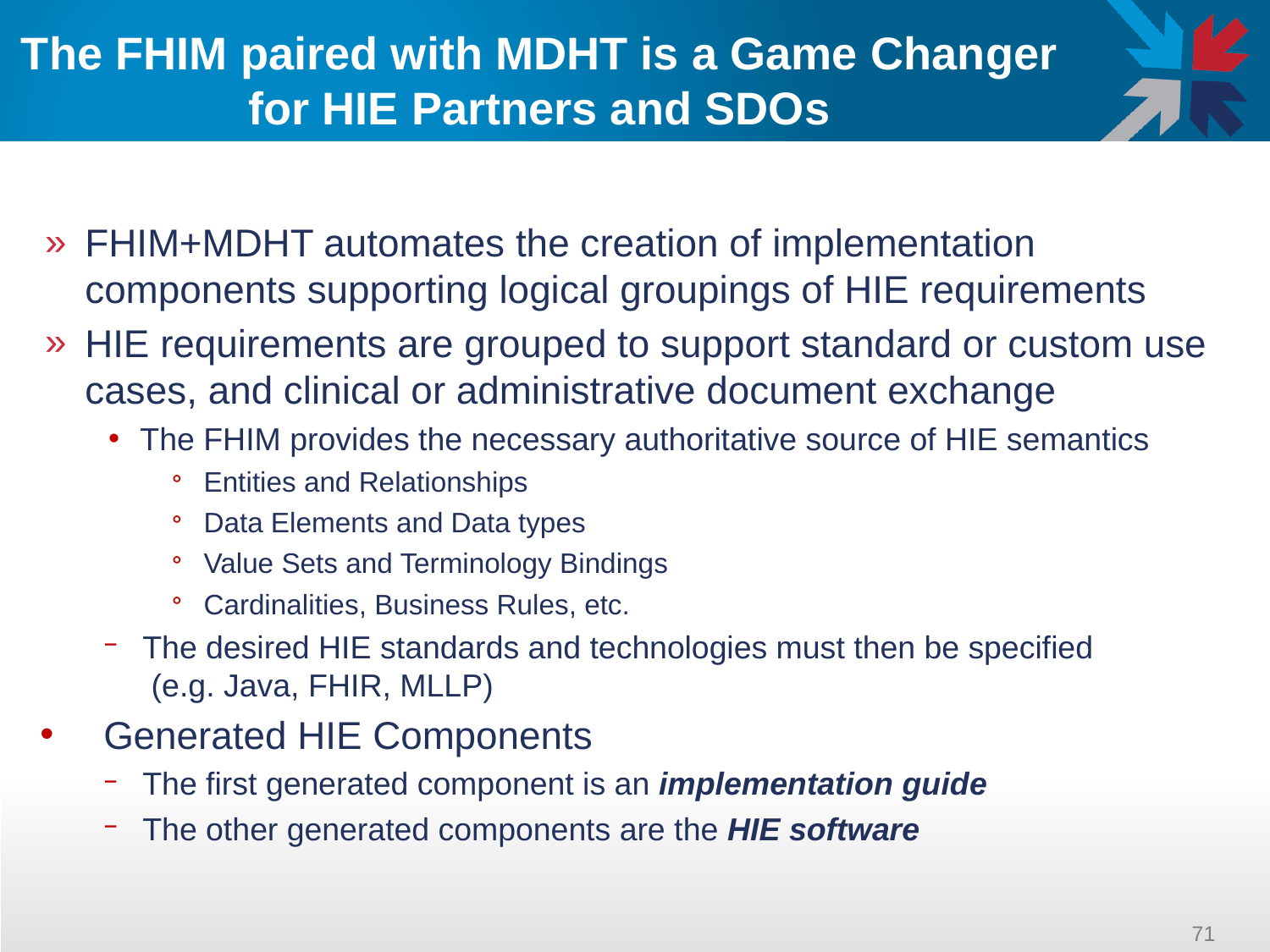

# The FHIM paired with MDHT is a Game Changer for HIE Partners and SDOs
FHIM+MDHT automates the creation of implementation components supporting logical groupings of HIE requirements
HIE requirements are grouped to support standard or custom use cases, and clinical or administrative document exchange
The FHIM provides the necessary authoritative source of HIE semantics
Entities and Relationships
Data Elements and Data types
Value Sets and Terminology Bindings
Cardinalities, Business Rules, etc.
The desired HIE standards and technologies must then be specified
 (e.g. Java, FHIR, MLLP)
Generated HIE Components
The first generated component is an implementation guide
The other generated components are the HIE software
71